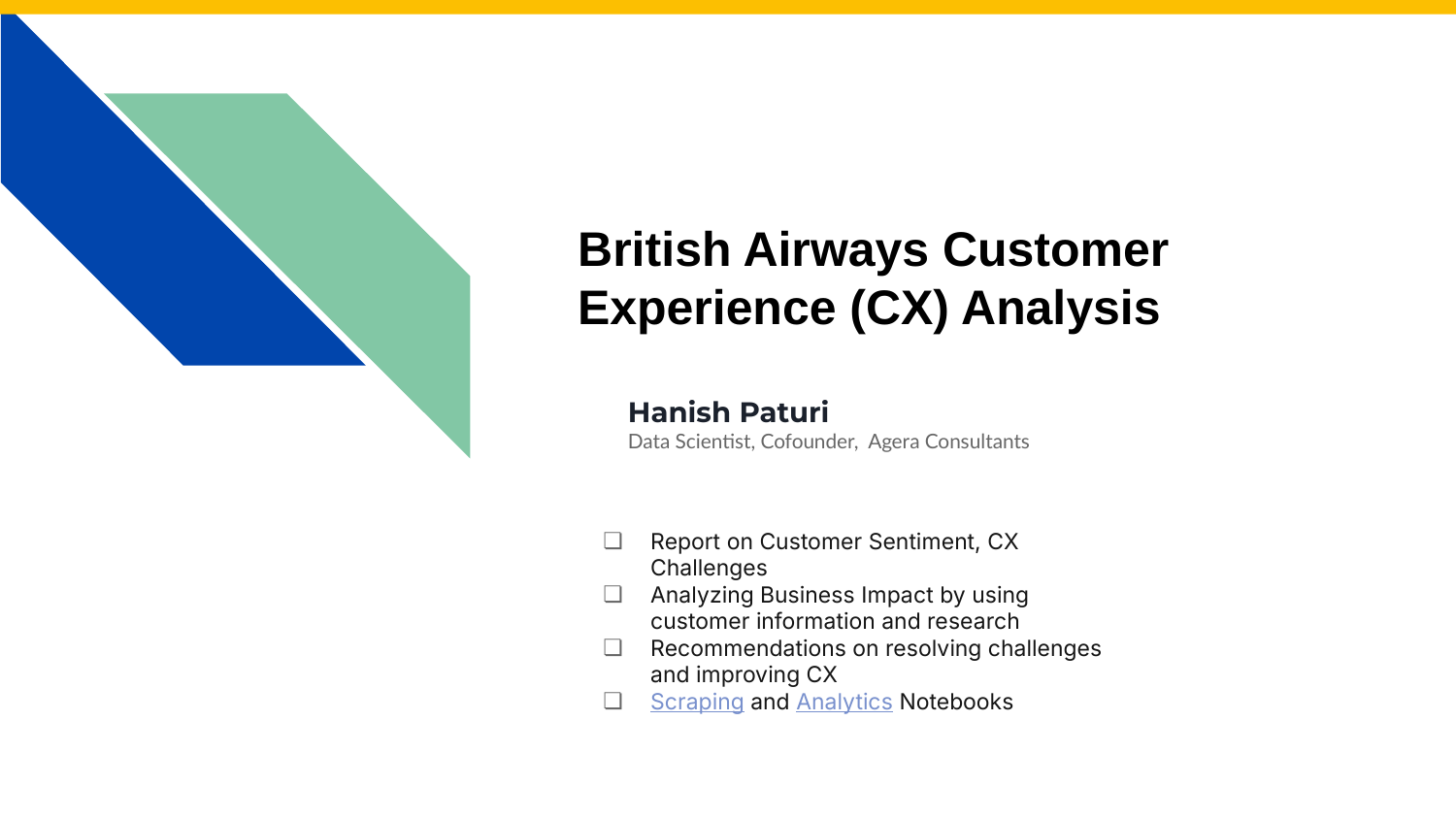

# British Airways Customer Experience (CX) Analysis
Hanish Paturi
Data Scientist, Cofounder,  Agera Consultants
Report on Customer Sentiment, CX Challenges
Analyzing Business Impact by using customer information and research
Recommendations on resolving challenges and improving CX
Scraping and Analytics Notebooks